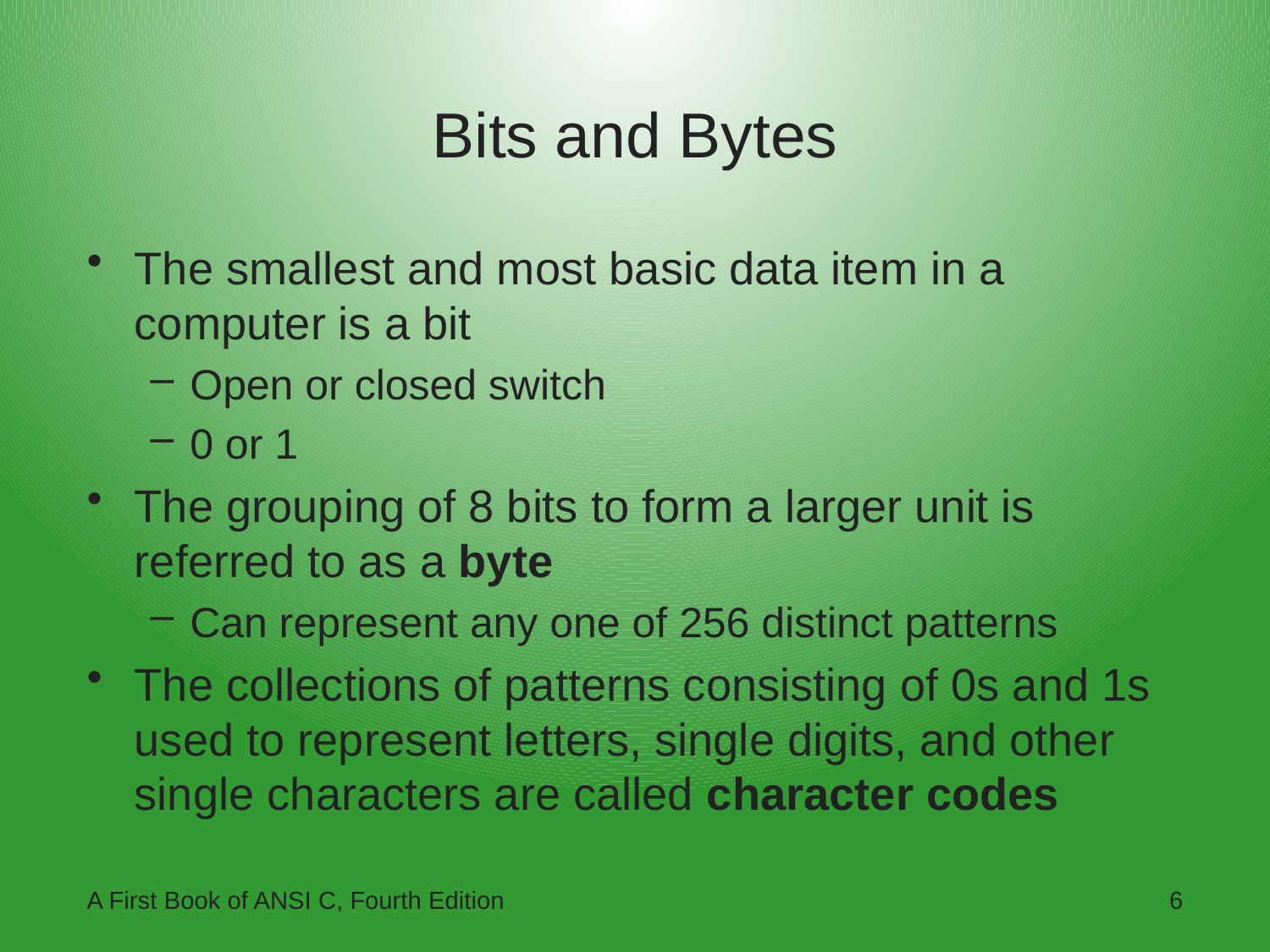

# Bits and Bytes
The smallest and most basic data item in a computer is a bit
Open or closed switch
0 or 1
The grouping of 8 bits to form a larger unit is referred to as a byte
Can represent any one of 256 distinct patterns
The collections of patterns consisting of 0s and 1s used to represent letters, single digits, and other single characters are called character codes
A First Book of ANSI C, Fourth Edition
6